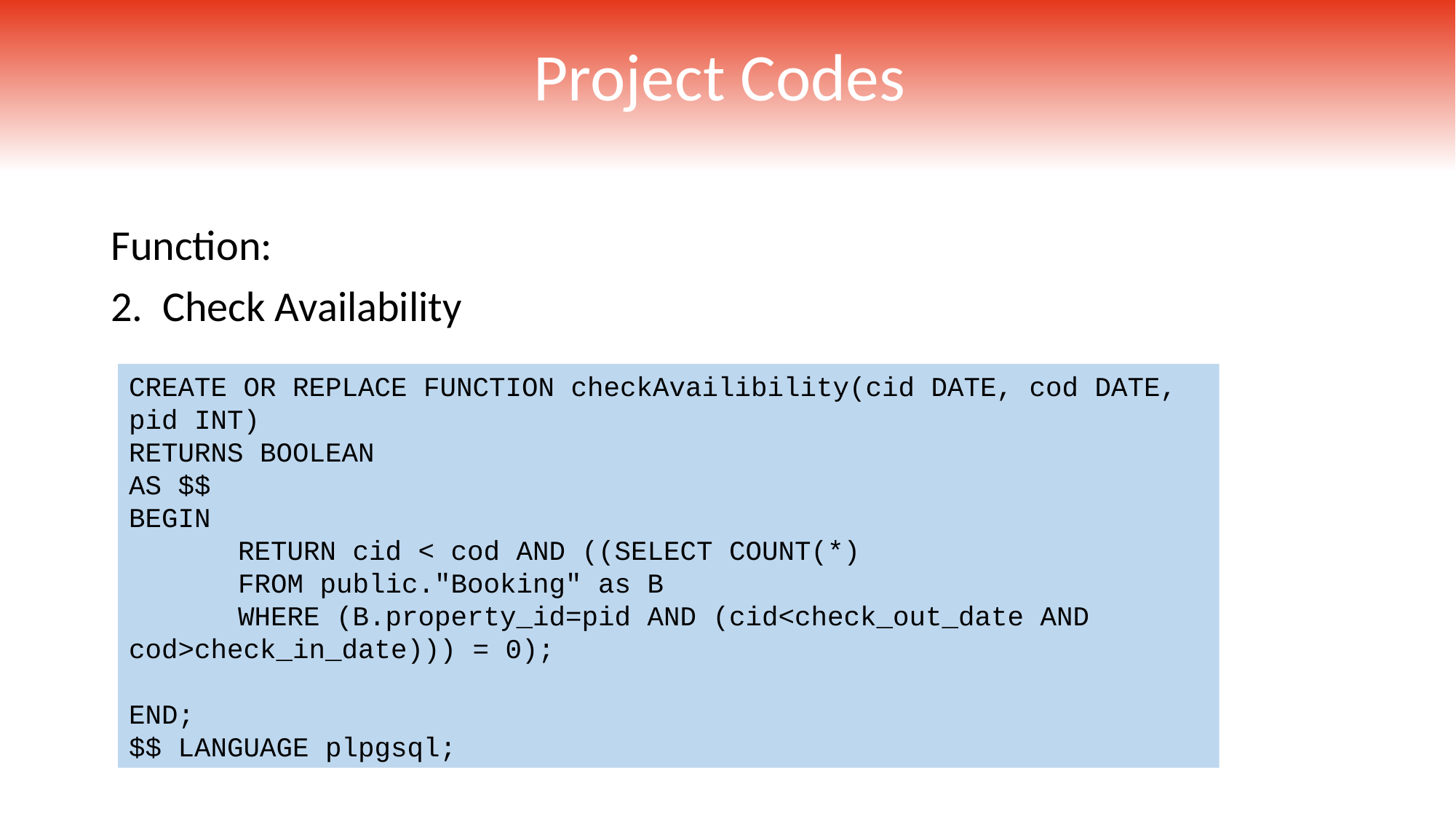

# Project Codes
Function:
2.  Check Availability
CREATE OR REPLACE FUNCTION checkAvailibility(cid DATE, cod DATE, pid INT)
RETURNS BOOLEAN
AS $$
BEGIN
	RETURN cid < cod AND ((SELECT COUNT(*)
	FROM public."Booking" as B
	WHERE (B.property_id=pid AND (cid<check_out_date AND 	cod>check_in_date))) = 0);

END;
$$ LANGUAGE plpgsql;